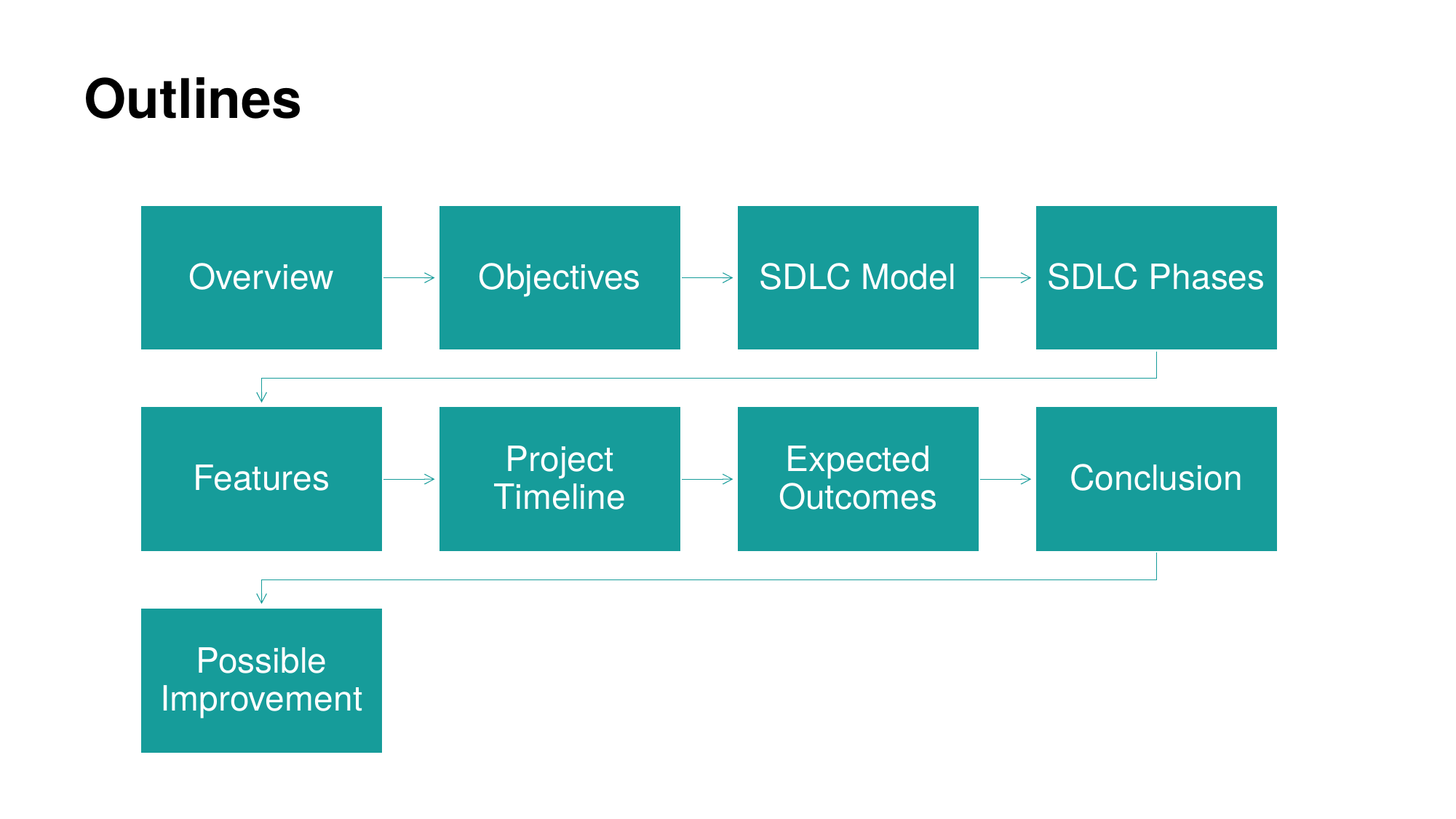

# Outlines

Overview

Objectives

SDLC Model

SDLC Phases

Features

Project Timeline

Expected Outcomes

Conclusion
Possible Improvement